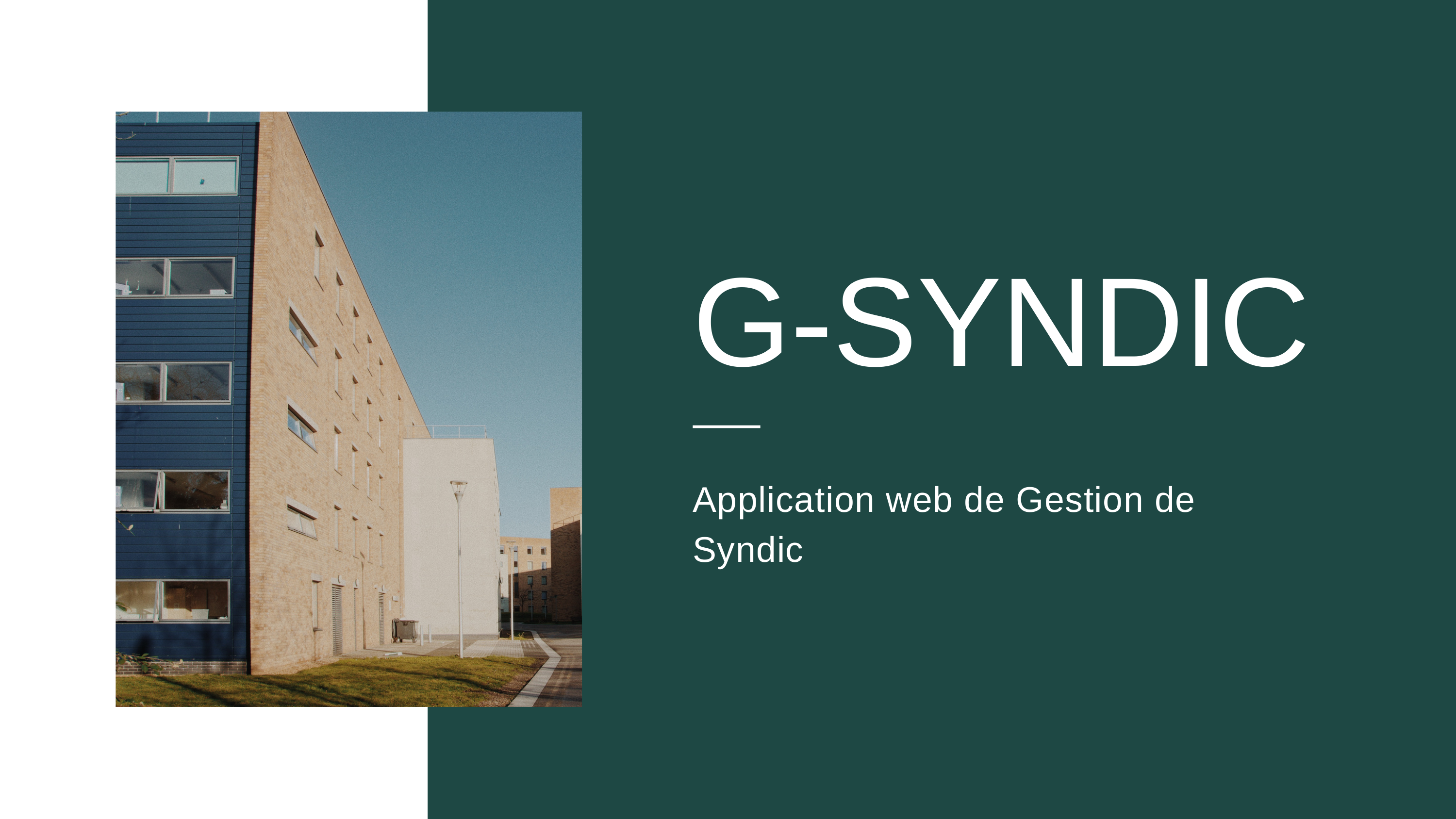

G-SYNDIC

Application web de Gestion de Syndic